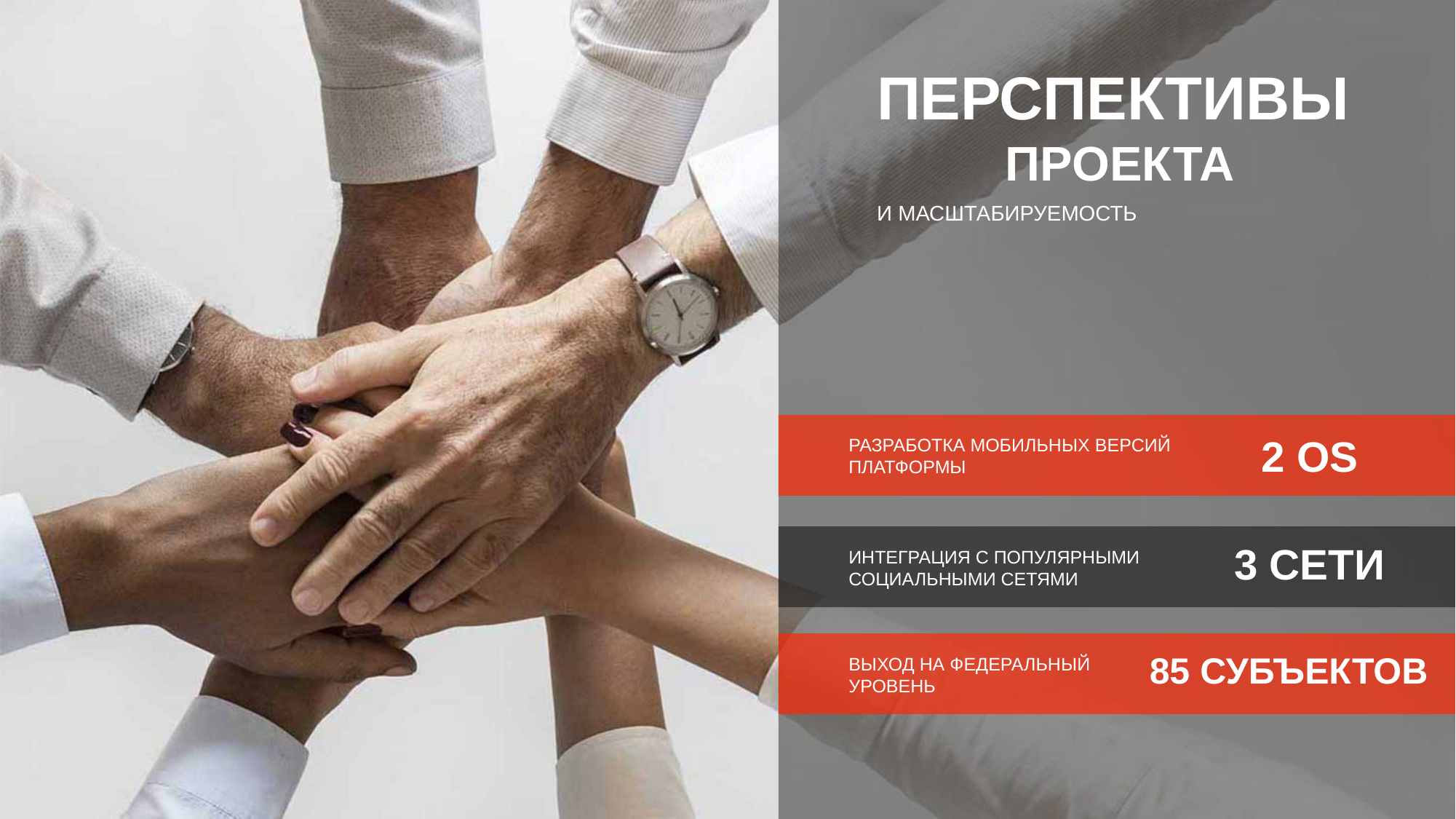

ПЕРСПЕКТИВЫ
ПРОЕКТА
И МАСШТАБИРУЕМОСТЬ

2 OS
РАЗРАБОТКА МОБИЛЬНЫХ ВЕРСИЙ ПЛАТФОРМЫ

3 СЕТИ
ИНТЕГРАЦИЯ С ПОПУЛЯРНЫМИ СОЦИАЛЬНЫМИ СЕТЯМИ

85 СУБЪЕКТОВ
ВЫХОД НА ФЕДЕРАЛЬНЫЙ УРОВЕНЬ